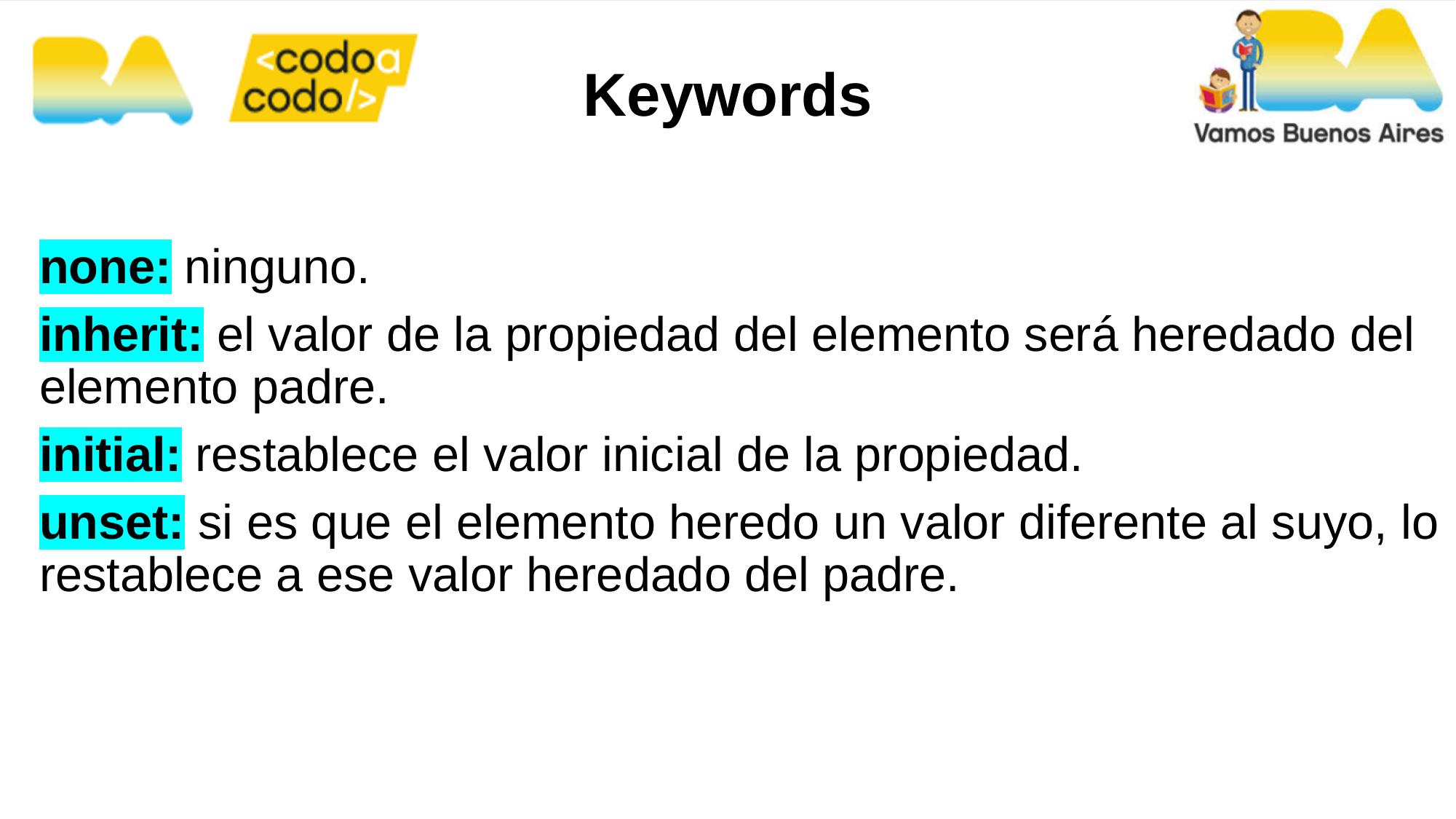

Keywords

none: ninguno.
inherit: el valor de la propiedad del elemento será heredado del elemento padre.
initial: restablece el valor inicial de la propiedad.
unset: si es que el elemento heredo un valor diferente al suyo, lo restablece a ese valor heredado del padre.